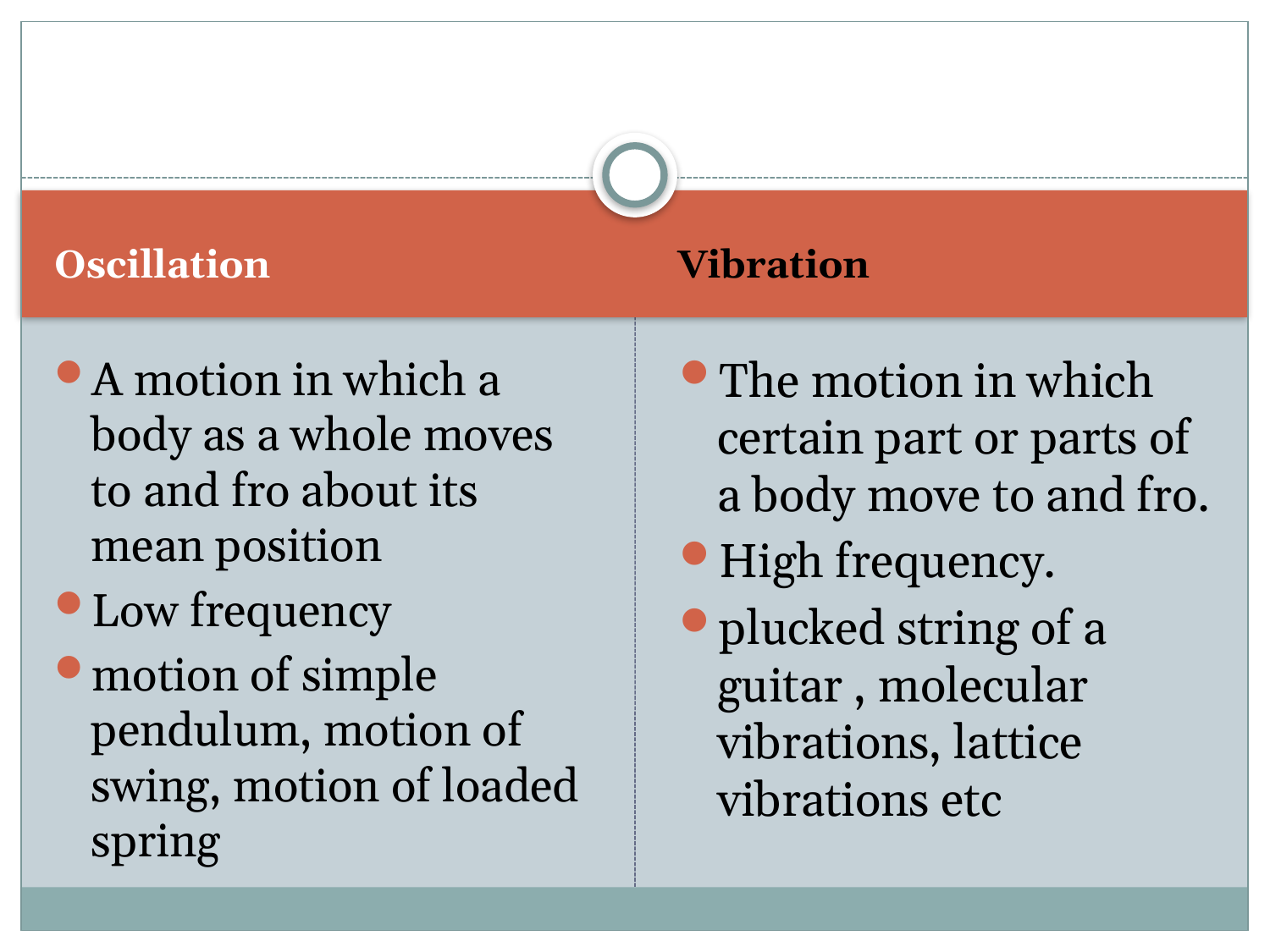

#
Oscillation
Vibration
A motion in which a body as a whole moves to and fro about its mean position
Low frequency
motion of simple pendulum, motion of swing, motion of loaded spring

The motion in which certain part or parts of a body move to and fro.
High frequency.
plucked string of a guitar , molecular vibrations, lattice vibrations etc